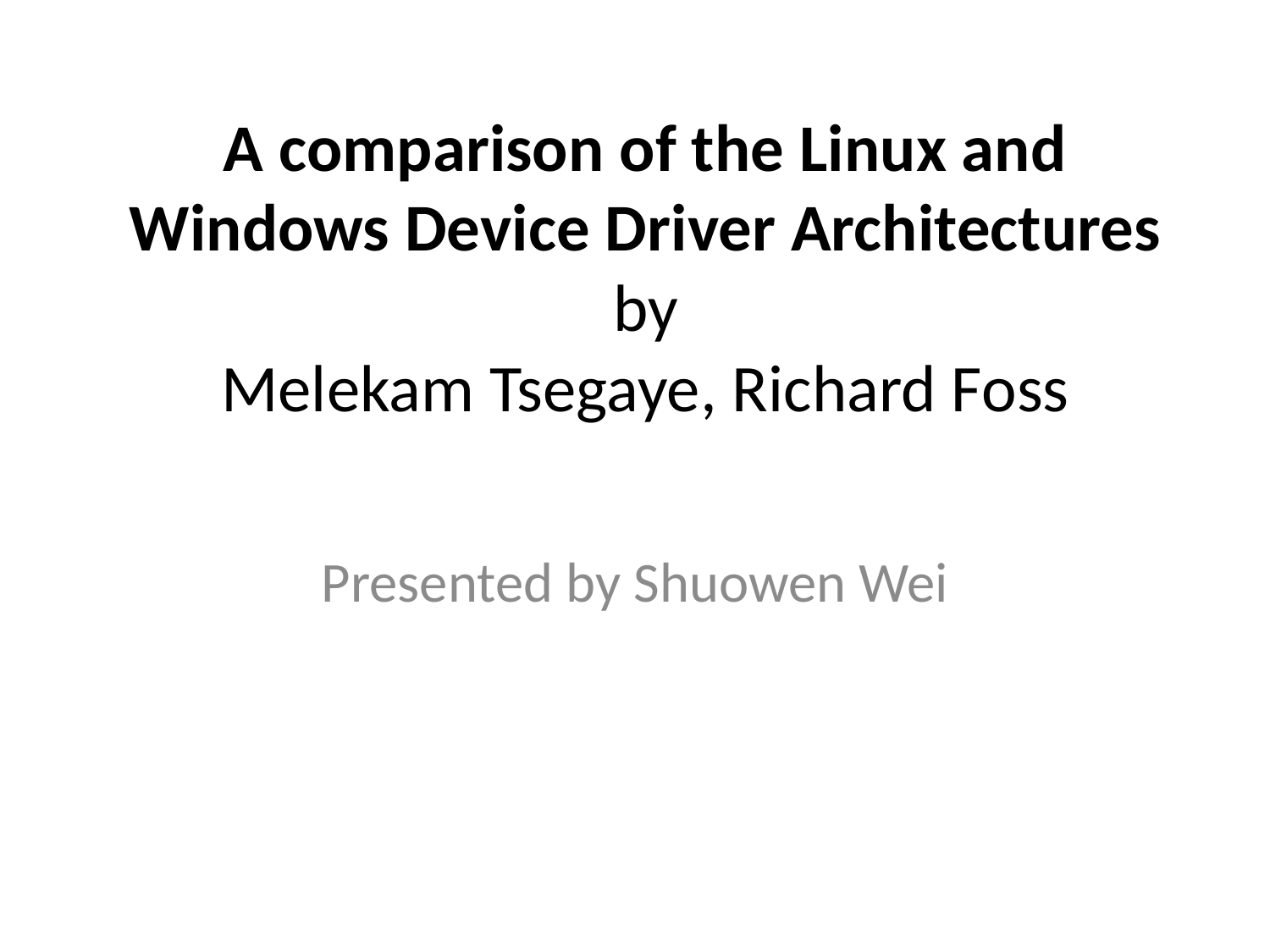

# A comparison of the Linux and Windows Device Driver Architectures by Melekam Tsegaye, Richard Foss
Presented by Shuowen Wei